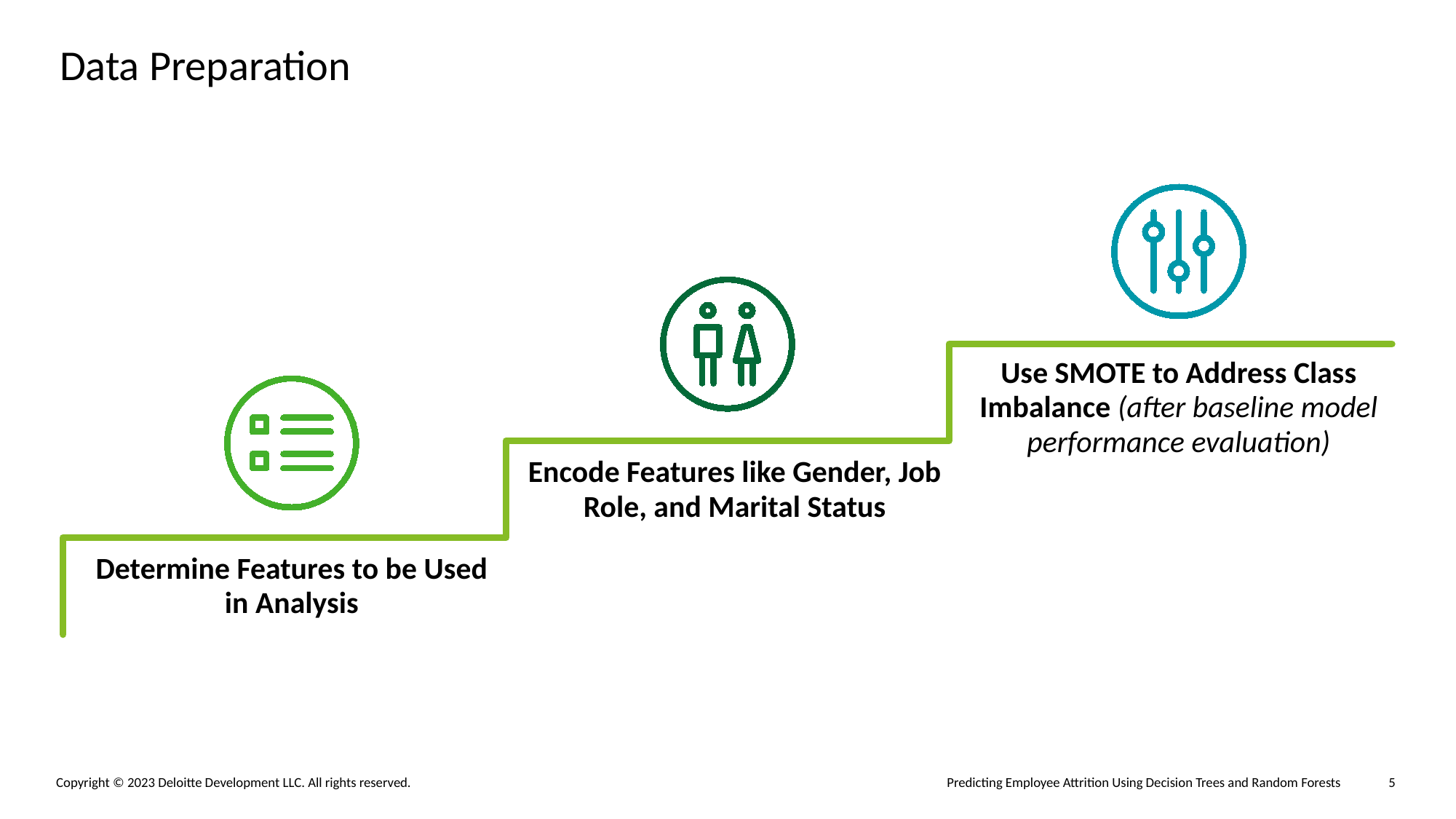

# Data Preparation

Use SMOTE to Address Class Imbalance (after baseline model performance evaluation)
Encode Features like Gender, Job Role, and Marital Status
Determine Features to be Used in Analysis